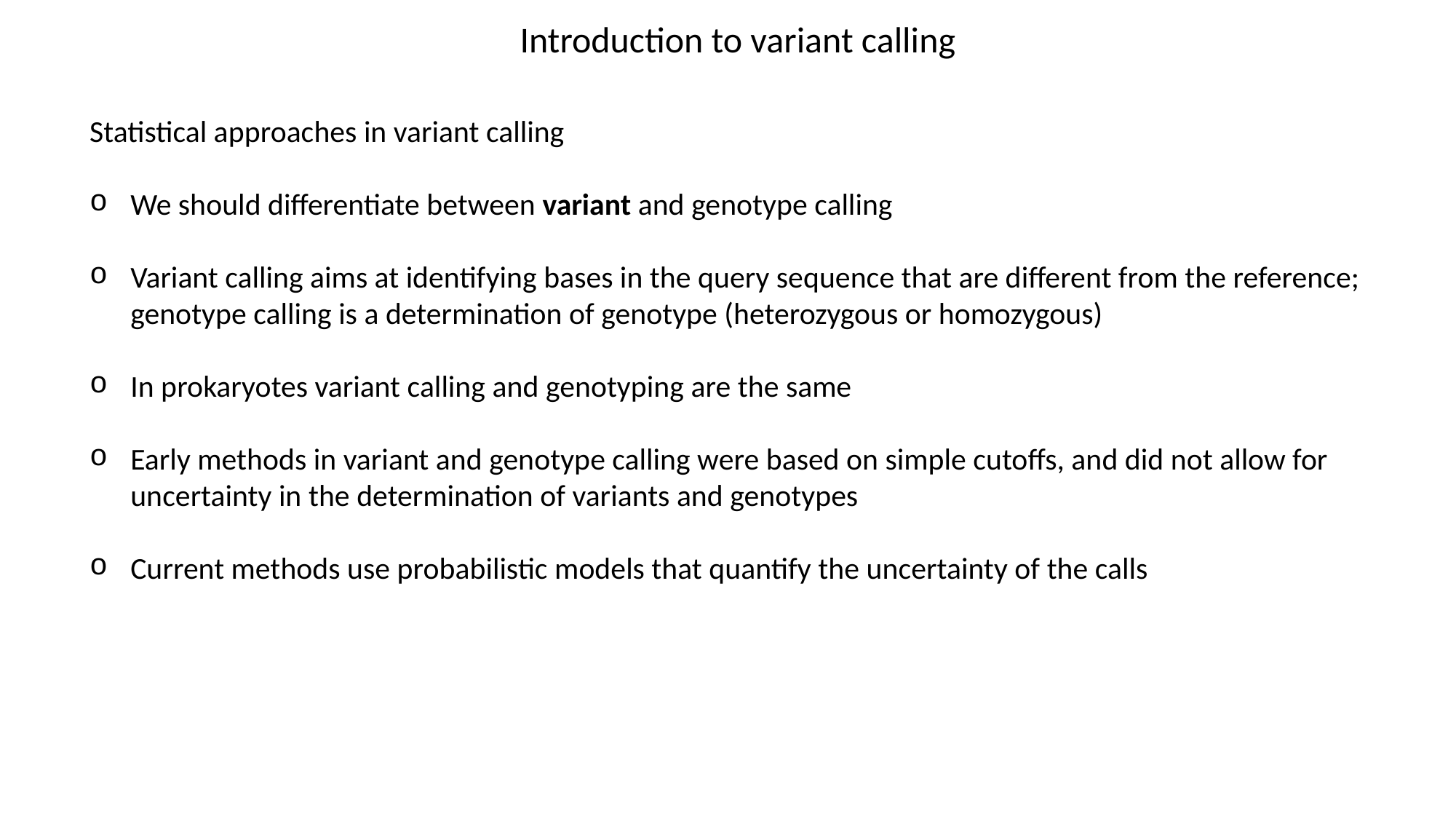

Introduction to variant calling

Statistical approaches in variant calling

We should differentiate between variant and genotype calling

Variant calling aims at identifying bases in the query sequence that are different from the reference; genotype calling is a determination of genotype (heterozygous or homozygous)

In prokaryotes variant calling and genotyping are the same

Early methods in variant and genotype calling were based on simple cutoffs, and did not allow for uncertainty in the determination of variants and genotypes

Current methods use probabilistic models that quantify the uncertainty of the calls